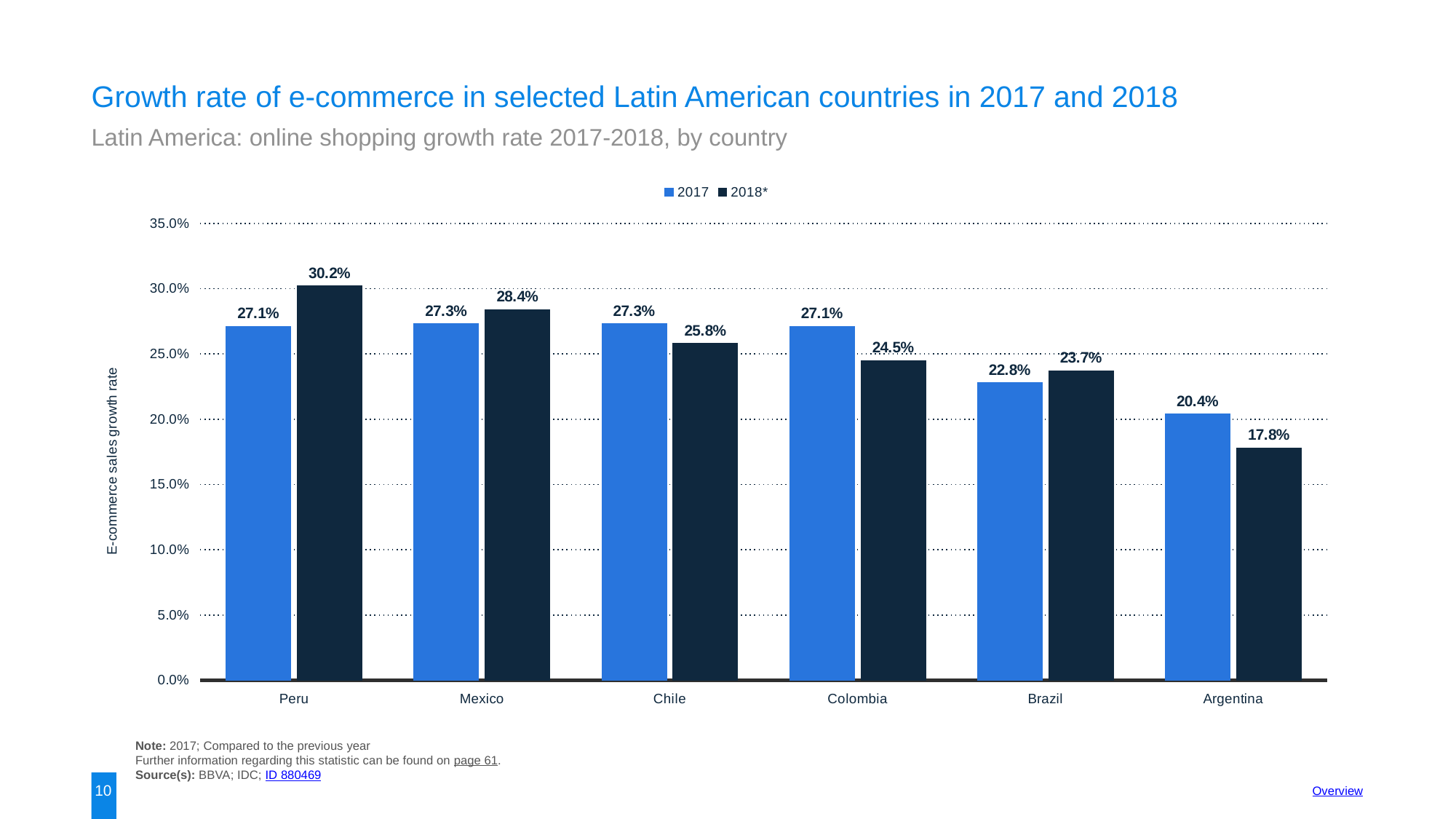

Growth rate of e-commerce in selected Latin American countries in 2017 and 2018
Latin America: online shopping growth rate 2017-2018, by country

### Chart:

| Category | 2017 | 2018* |
|---|---|---|
| Peru | 0.271 | 0.302 |
| Mexico | 0.273 | 0.284 |
| Chile | 0.273 | 0.258 |
| Colombia | 0.271 | 0.245 |
| Brazil | 0.228 | 0.237 |
| Argentina | 0.204 | 0.178 |
Note: 2017; Compared to the previous year
Further information regarding this statistic can be found on page 61.
Source(s): BBVA; IDC; ID 880469

10
Overview